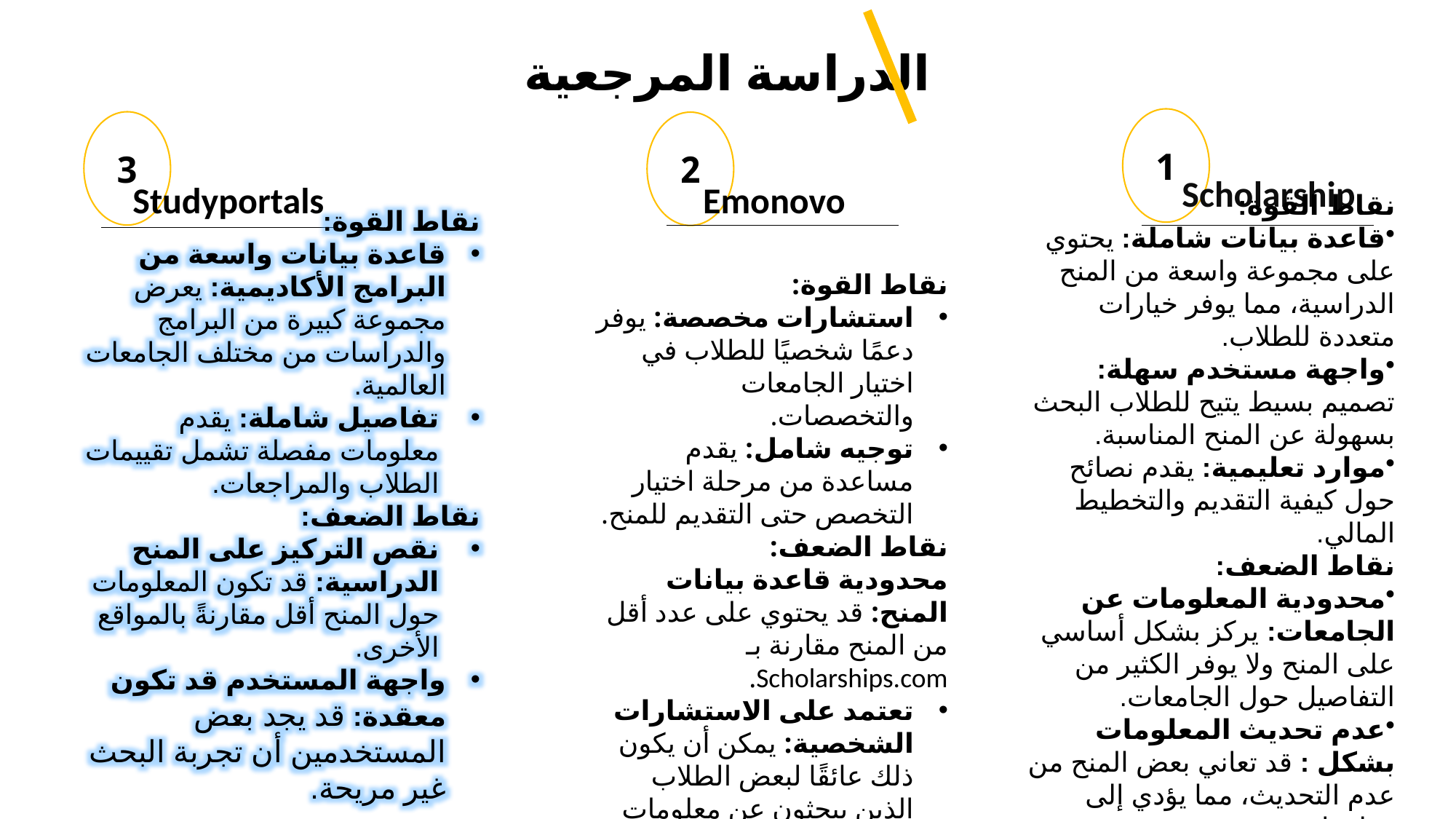

الدراسة المرجعية
1
3
2
Scholarship
Studyportals
Emonovo
نقاط القوة:
قاعدة بيانات واسعة من البرامج الأكاديمية: يعرض مجموعة كبيرة من البرامج والدراسات من مختلف الجامعات العالمية.
تفاصيل شاملة: يقدم معلومات مفصلة تشمل تقييمات الطلاب والمراجعات.
نقاط الضعف:
نقص التركيز على المنح الدراسية: قد تكون المعلومات حول المنح أقل مقارنةً بالمواقع الأخرى.
واجهة المستخدم قد تكون معقدة: قد يجد بعض المستخدمين أن تجربة البحث غير مريحة.
نقاط القوة:
استشارات مخصصة: يوفر دعمًا شخصيًا للطلاب في اختيار الجامعات والتخصصات.
توجيه شامل: يقدم مساعدة من مرحلة اختيار التخصص حتى التقديم للمنح.
نقاط الضعف:
محدودية قاعدة بيانات المنح: قد يحتوي على عدد أقل من المنح مقارنة بـ Scholarships.com.
تعتمد على الاستشارات الشخصية: يمكن أن يكون ذلك عائقًا لبعض الطلاب الذين يبحثون عن معلومات مستقلة.
نقاط القوة:
قاعدة بيانات شاملة: يحتوي على مجموعة واسعة من المنح الدراسية، مما يوفر خيارات متعددة للطلاب.
واجهة مستخدم سهلة: تصميم بسيط يتيح للطلاب البحث بسهولة عن المنح المناسبة.
موارد تعليمية: يقدم نصائح حول كيفية التقديم والتخطيط المالي.
نقاط الضعف:
محدودية المعلومات عن الجامعات: يركز بشكل أساسي على المنح ولا يوفر الكثير من التفاصيل حول الجامعات.
عدم تحديث المعلومات بشكل : قد تعاني بعض المنح من عدم التحديث، مما يؤدي إلى معلومات غير دقيقة.